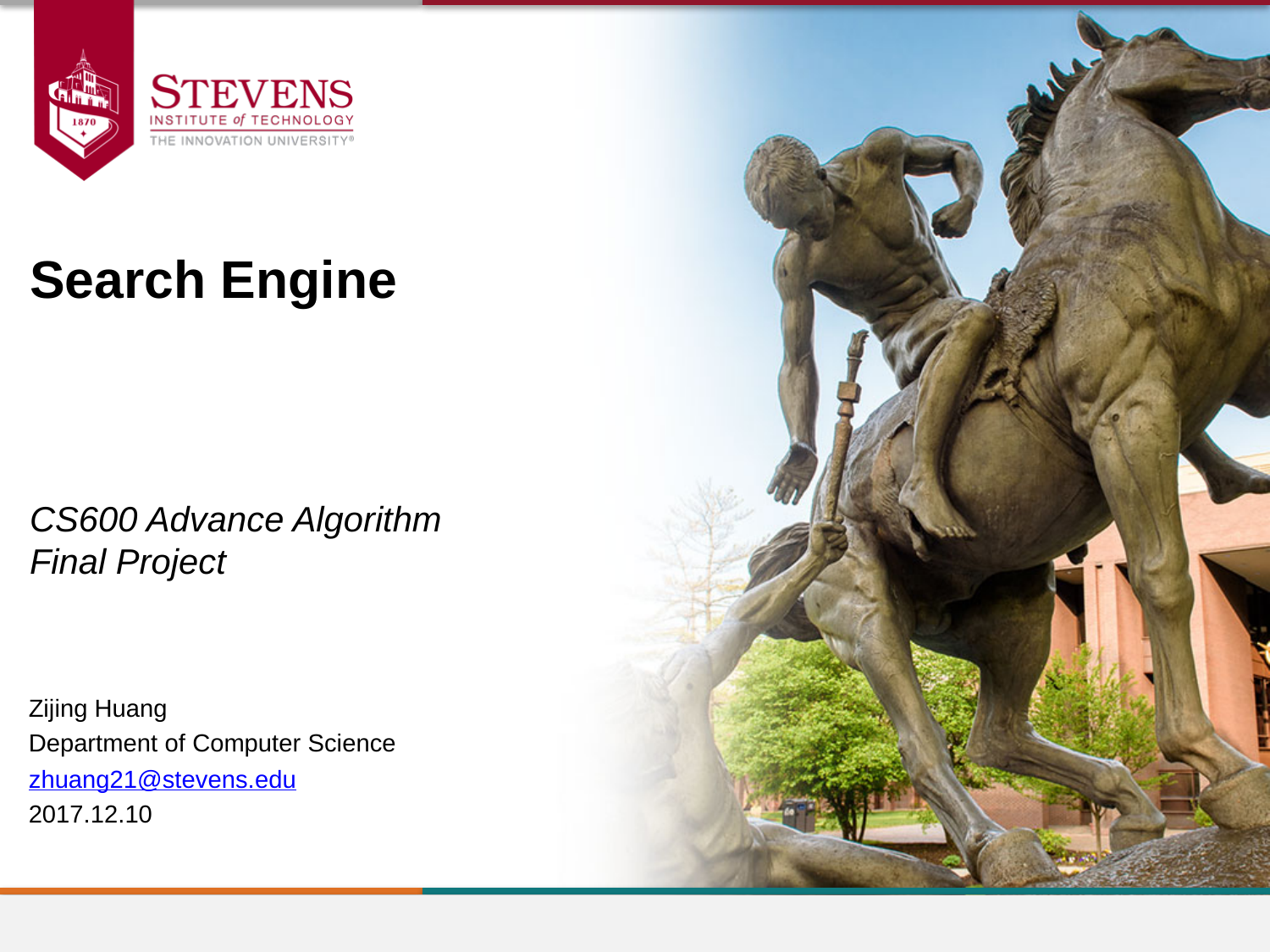

Search Engine
CS600 Advance Algorithm
Final Project

Zijing Huang
Department of Computer Science
zhuang21@stevens.edu
2017.12.10